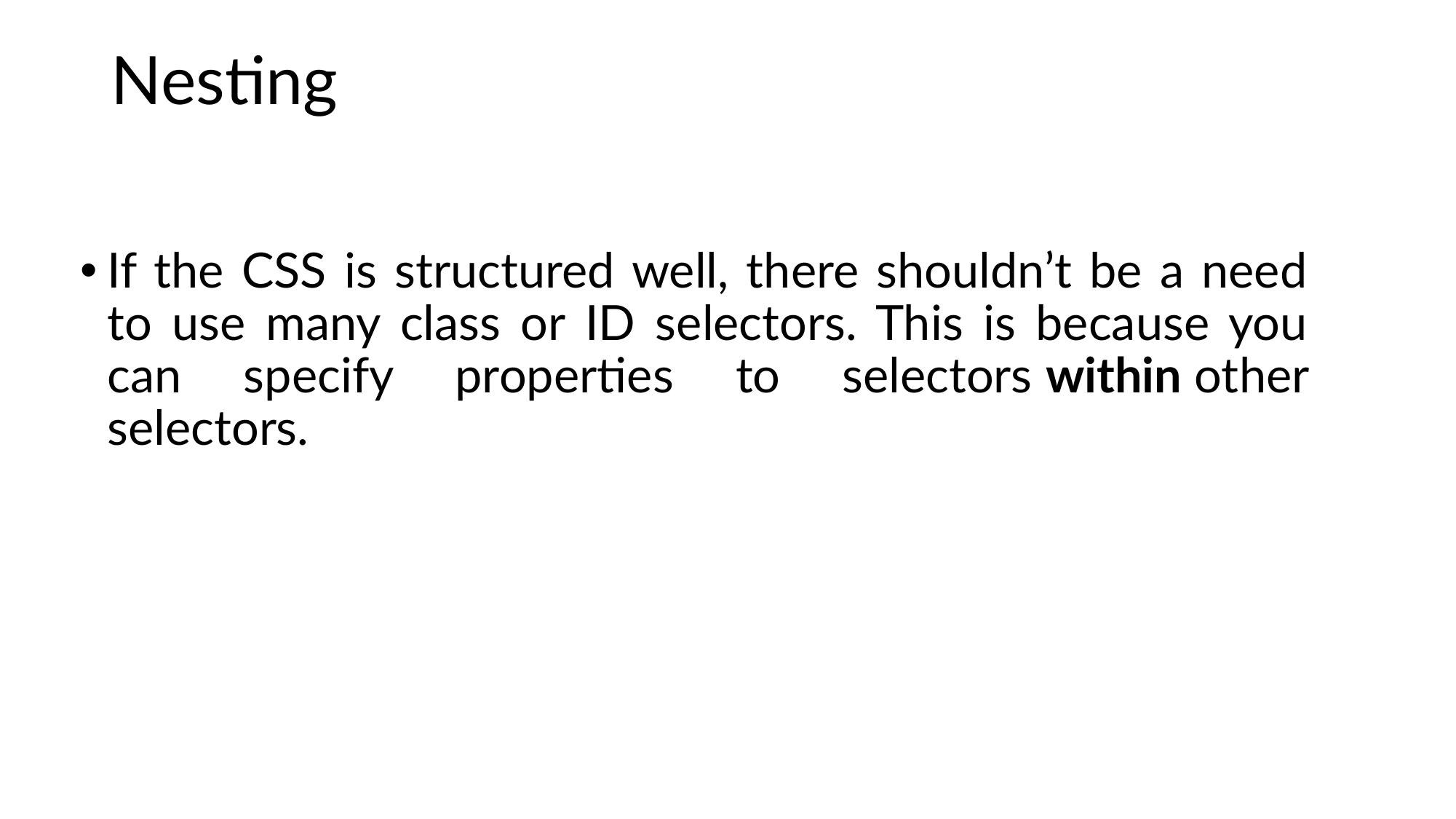

# Nesting
If the CSS is structured well, there shouldn’t be a need to use many class or ID selectors. This is because you can specify properties to selectors within other selectors.